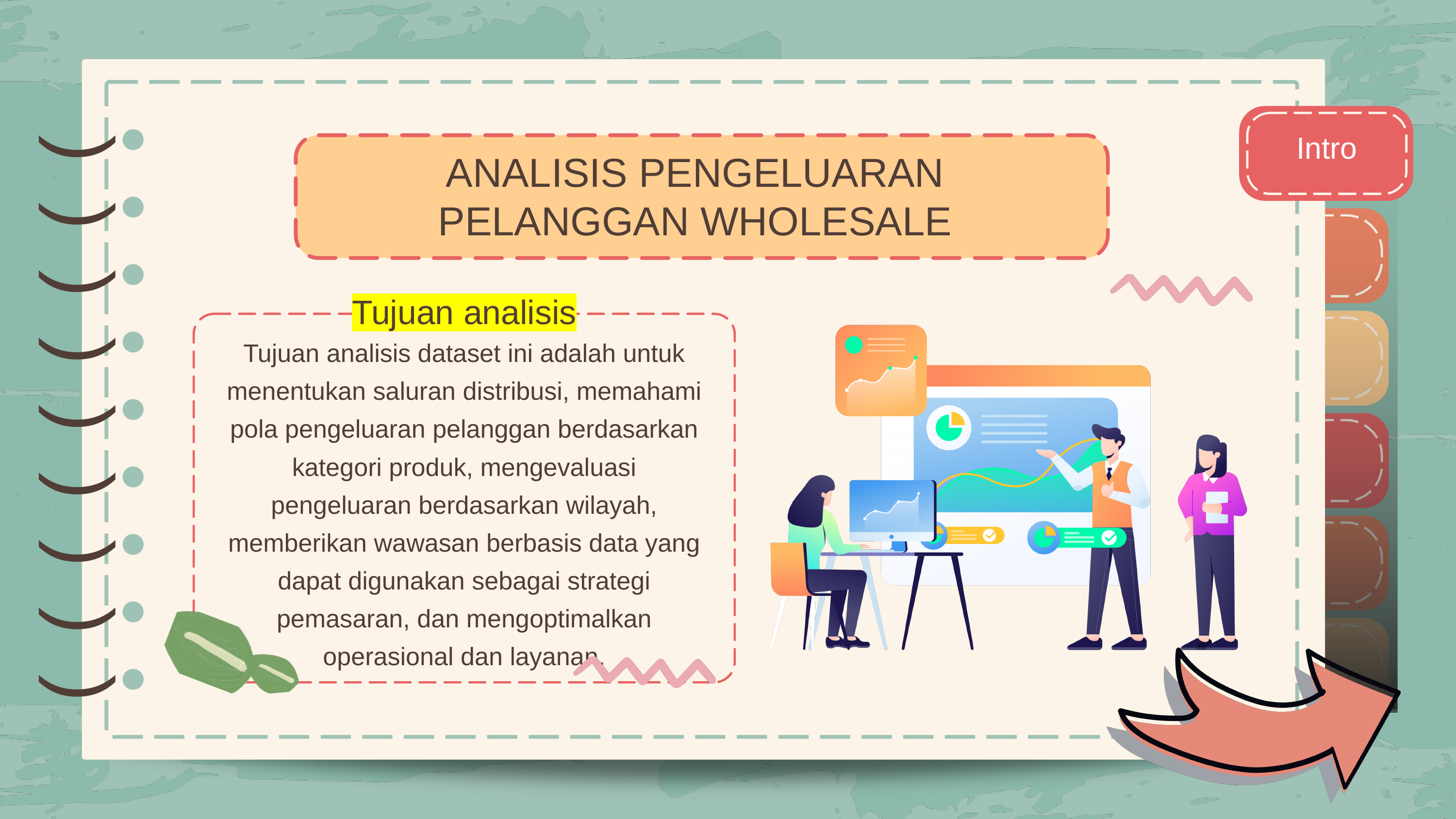

Intro
)
)
)
)
)
)
)
)
)

)
)
)
)
)
)
)
)
)

ANALISIS PENGELUARAN PELANGGAN WHOLESALE

Tujuan analisis

Tujuan analisis dataset ini adalah untuk menentukan saluran distribusi, memahami pola pengeluaran pelanggan berdasarkan kategori produk, mengevaluasi pengeluaran berdasarkan wilayah, memberikan wawasan berbasis data yang dapat digunakan sebagai strategi pemasaran, dan mengoptimalkan operasional dan layanan.